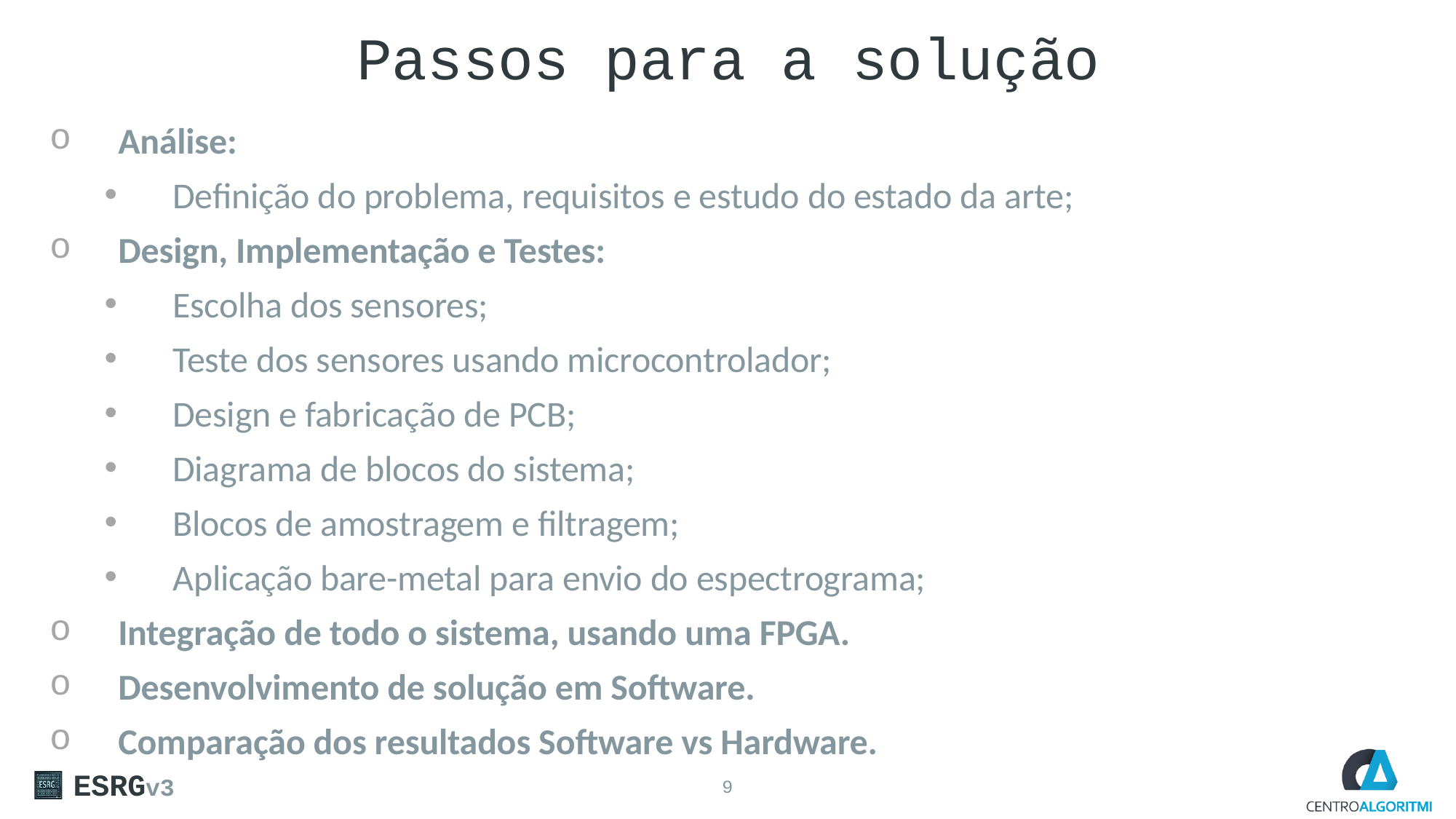

# Passos para a solução
Análise:
Definição do problema, requisitos e estudo do estado da arte;
Design, Implementação e Testes:
Escolha dos sensores;
Teste dos sensores usando microcontrolador;
Design e fabricação de PCB;
Diagrama de blocos do sistema;
Blocos de amostragem e filtragem;
Aplicação bare-metal para envio do espectrograma;
Integração de todo o sistema, usando uma FPGA.
Desenvolvimento de solução em Software.
Comparação dos resultados Software vs Hardware.

ESRGv3

9